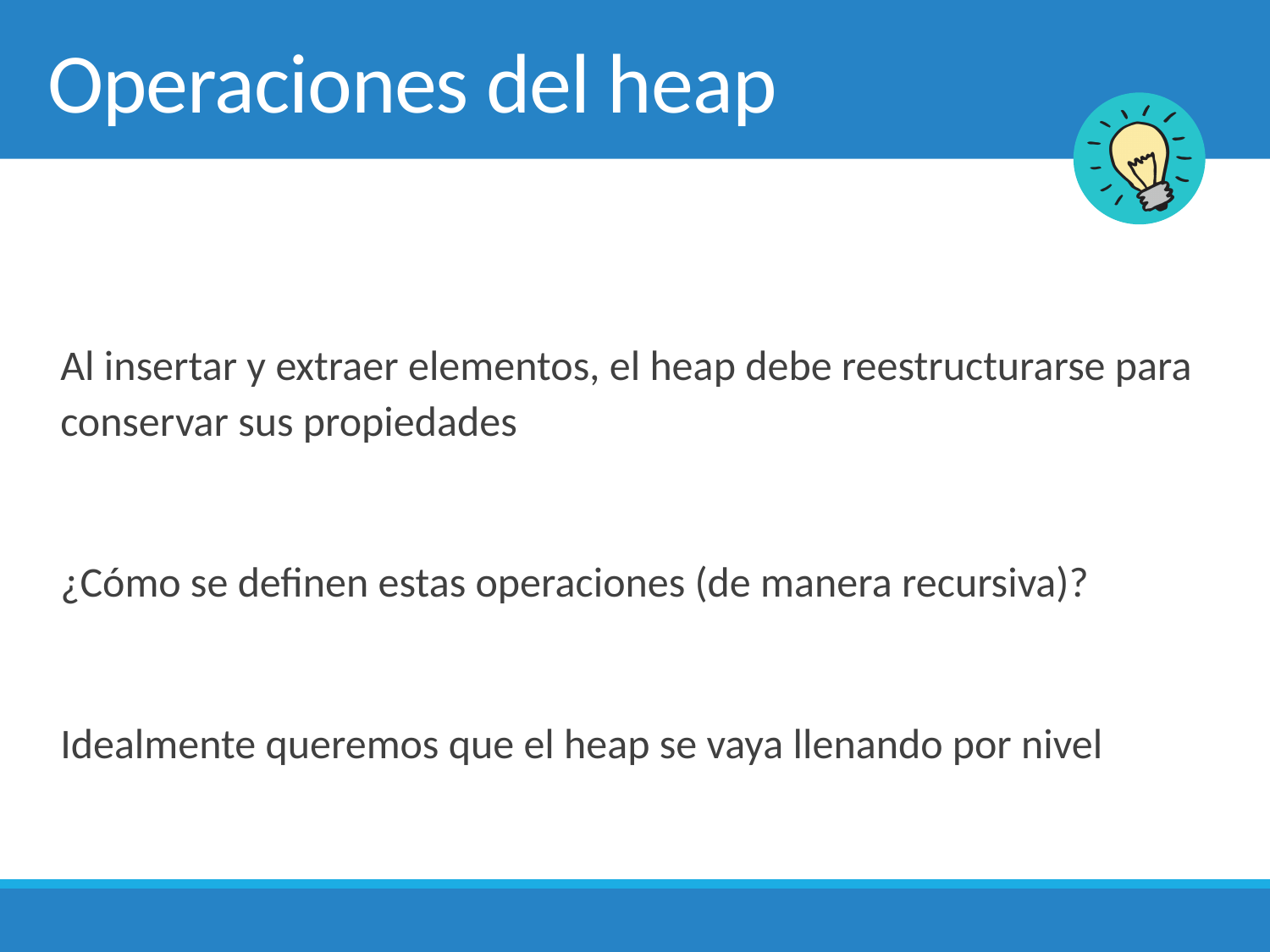

# Operaciones del heap
Al insertar y extraer elementos, el heap debe reestructurarse para conservar sus propiedades

¿Cómo se definen estas operaciones (de manera recursiva)?

Idealmente queremos que el heap se vaya llenando por nivel